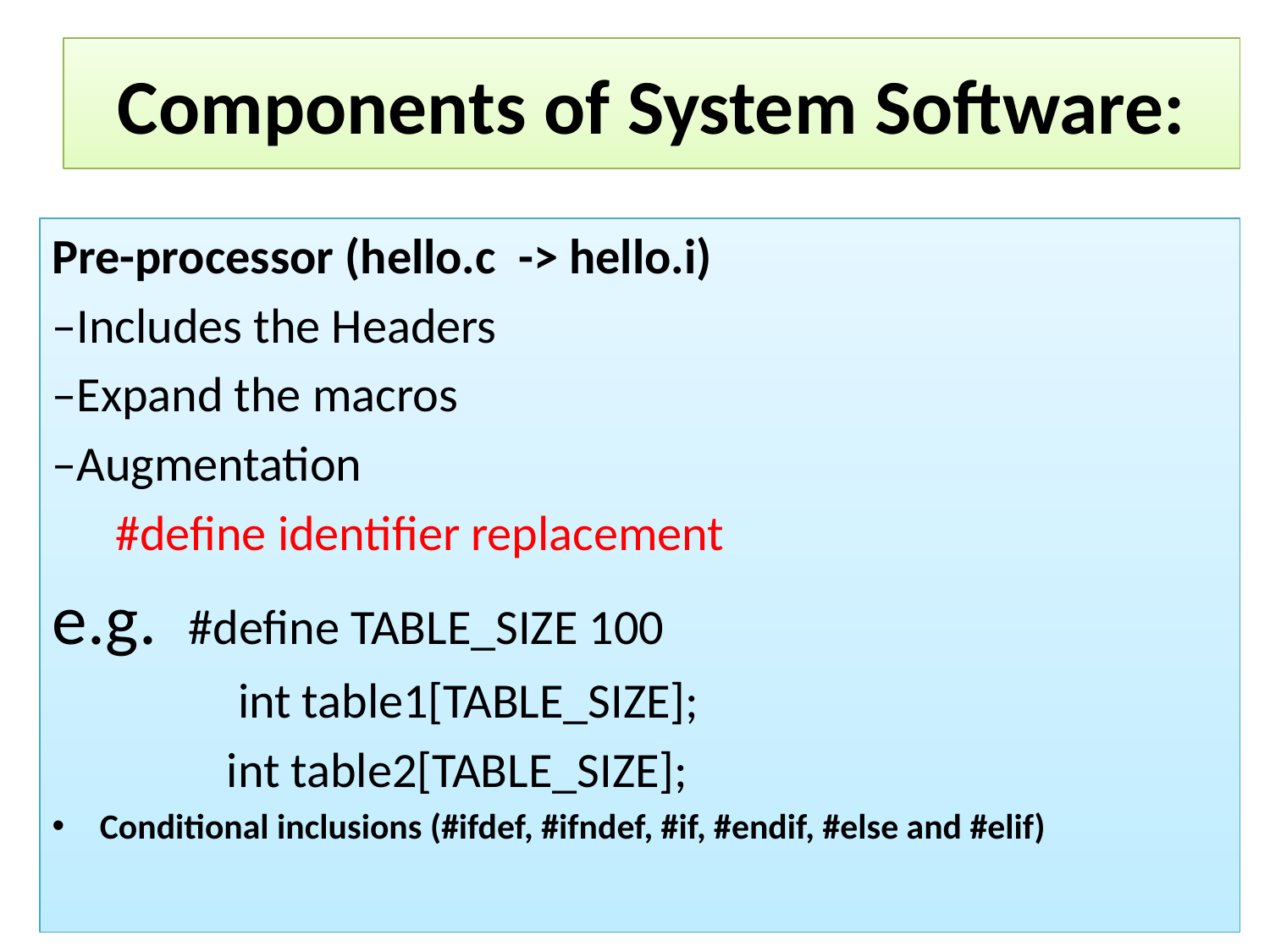

Components of System Software:
Pre-processor (hello.c  -> hello.i)
–Includes the Headers
–Expand the macros
–Augmentation
#define identifier replacement
e.g.  #define TABLE_SIZE 100
		 int table1[TABLE_SIZE];
		int table2[TABLE_SIZE];
Conditional inclusions (#ifdef, #ifndef, #if, #endif, #else and #elif)